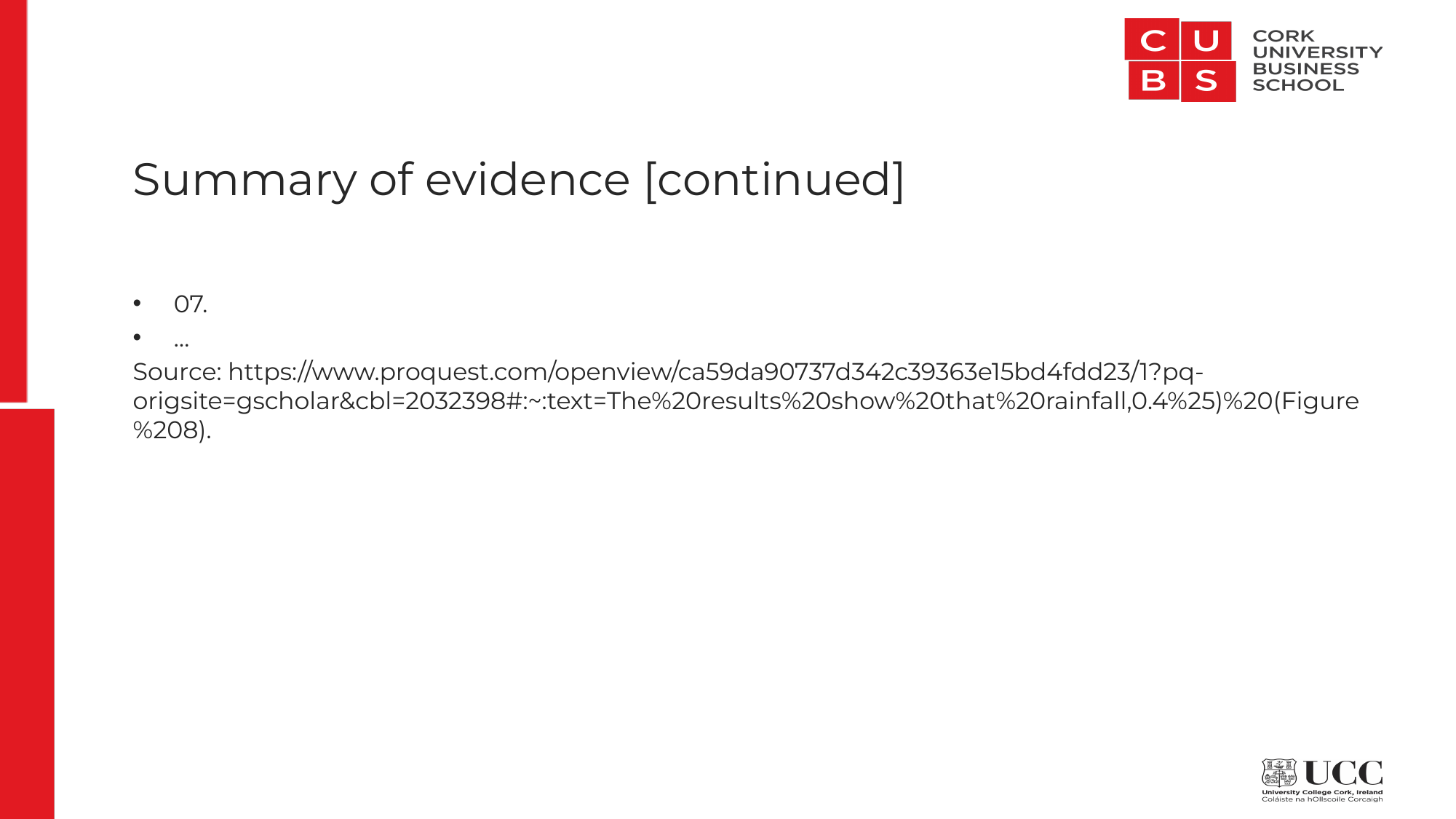

# Summary of evidence [continued]
07.
…
Source: https://www.proquest.com/openview/ca59da90737d342c39363e15bd4fdd23/1?pq-origsite=gscholar&cbl=2032398#:~:text=The%20results%20show%20that%20rainfall,0.4%25)%20(Figure%208).